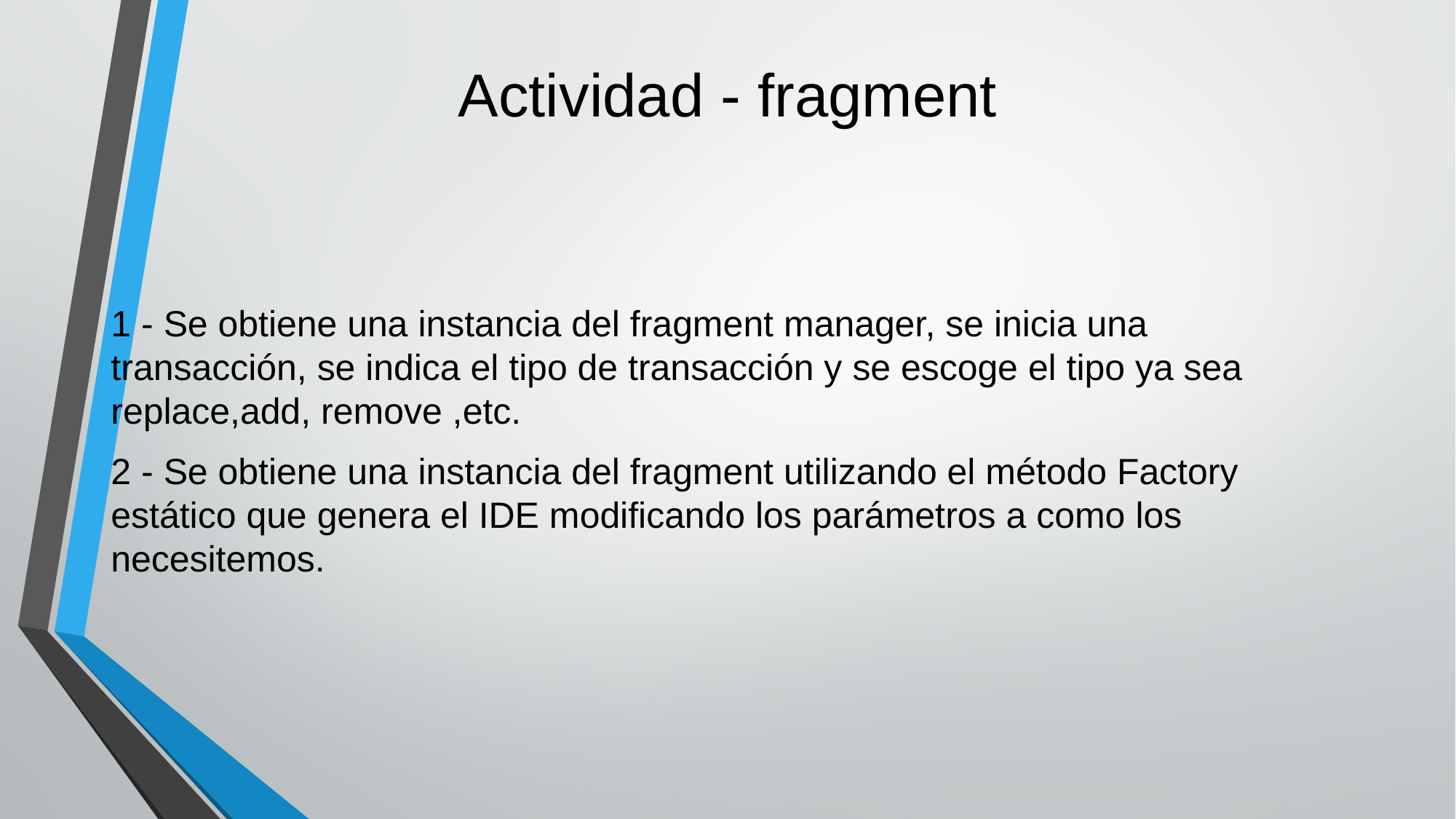

# Actividad - fragment
1 - Se obtiene una instancia del fragment manager, se inicia una transacción, se indica el tipo de transacción y se escoge el tipo ya sea replace,add, remove ,etc.
2 - Se obtiene una instancia del fragment utilizando el método Factory estático que genera el IDE modificando los parámetros a como los necesitemos.